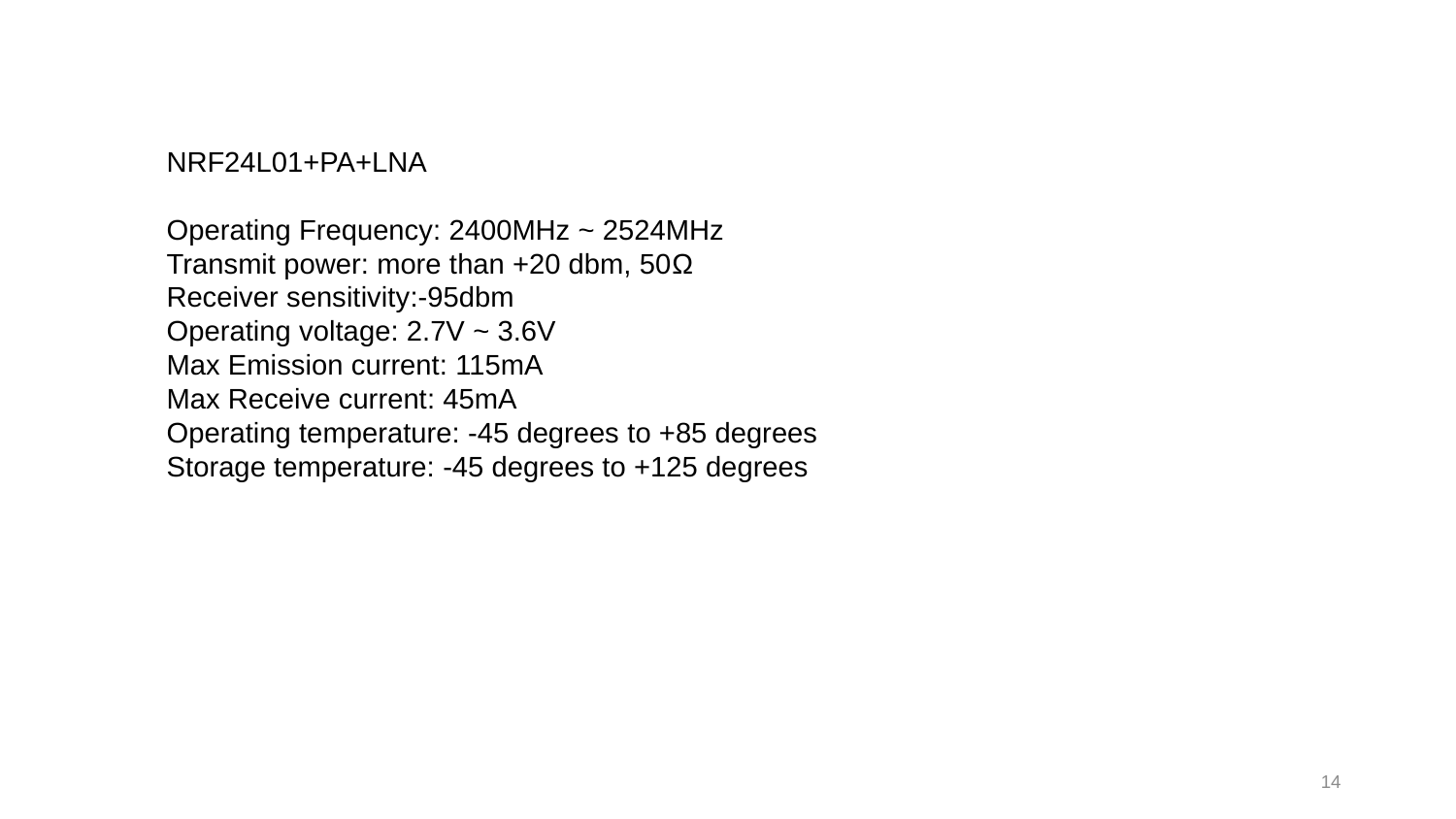

NRF24L01+PA+LNA

Operating Frequency: 2400MHz ~ 2524MHz
Transmit power: more than +20 dbm, 50Ω
Receiver sensitivity:-95dbm
Operating voltage: 2.7V ~ 3.6V
Max Emission current: 115mA
Max Receive current: 45mA
Operating temperature: -45 degrees to +85 degrees
Storage temperature: -45 degrees to +125 degrees
14